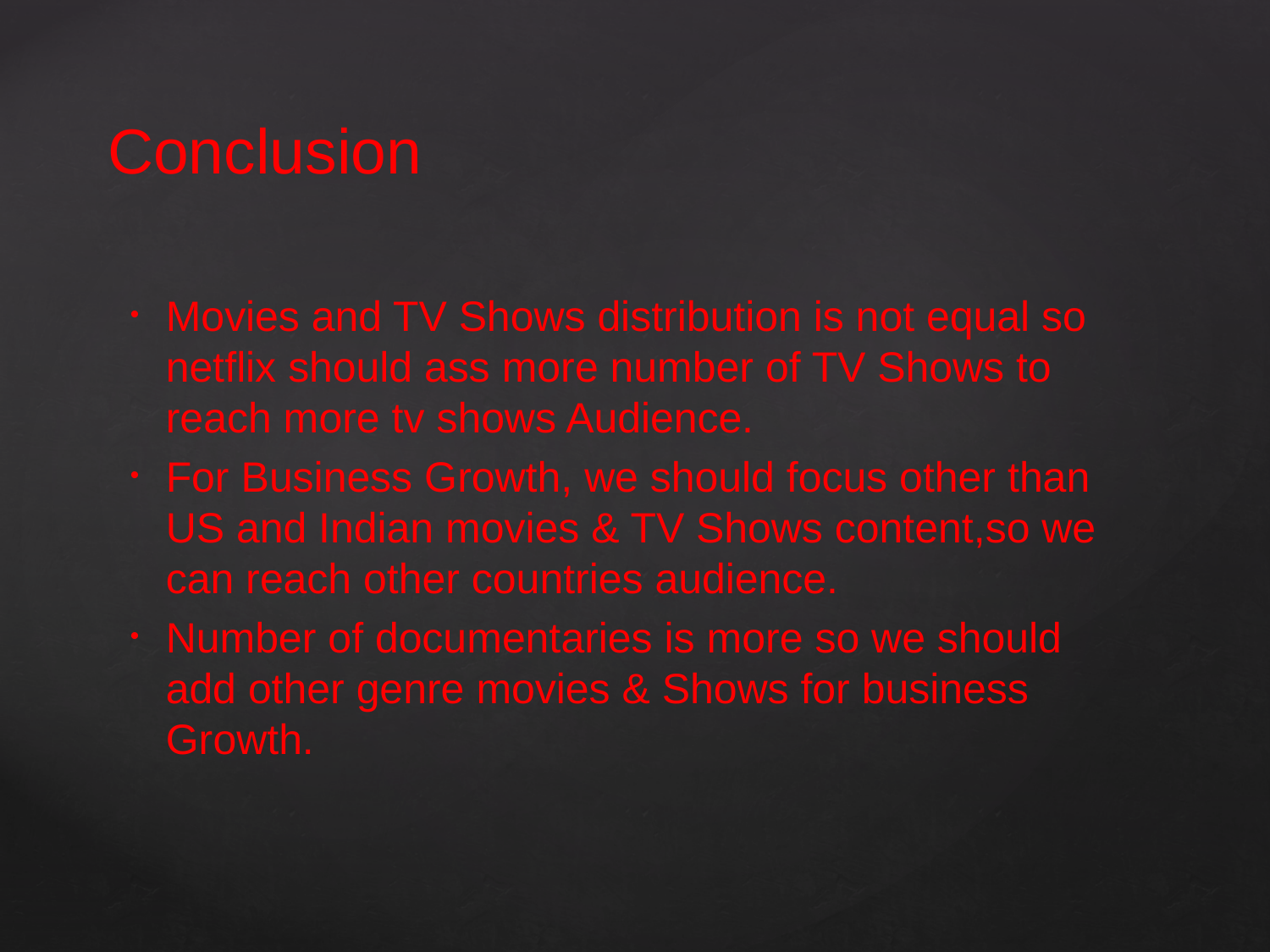

# Conclusion
Movies and TV Shows distribution is not equal so netflix should ass more number of TV Shows to reach more tv shows Audience.
For Business Growth, we should focus other than US and Indian movies & TV Shows content,so we can reach other countries audience.
Number of documentaries is more so we should add other genre movies & Shows for business Growth.